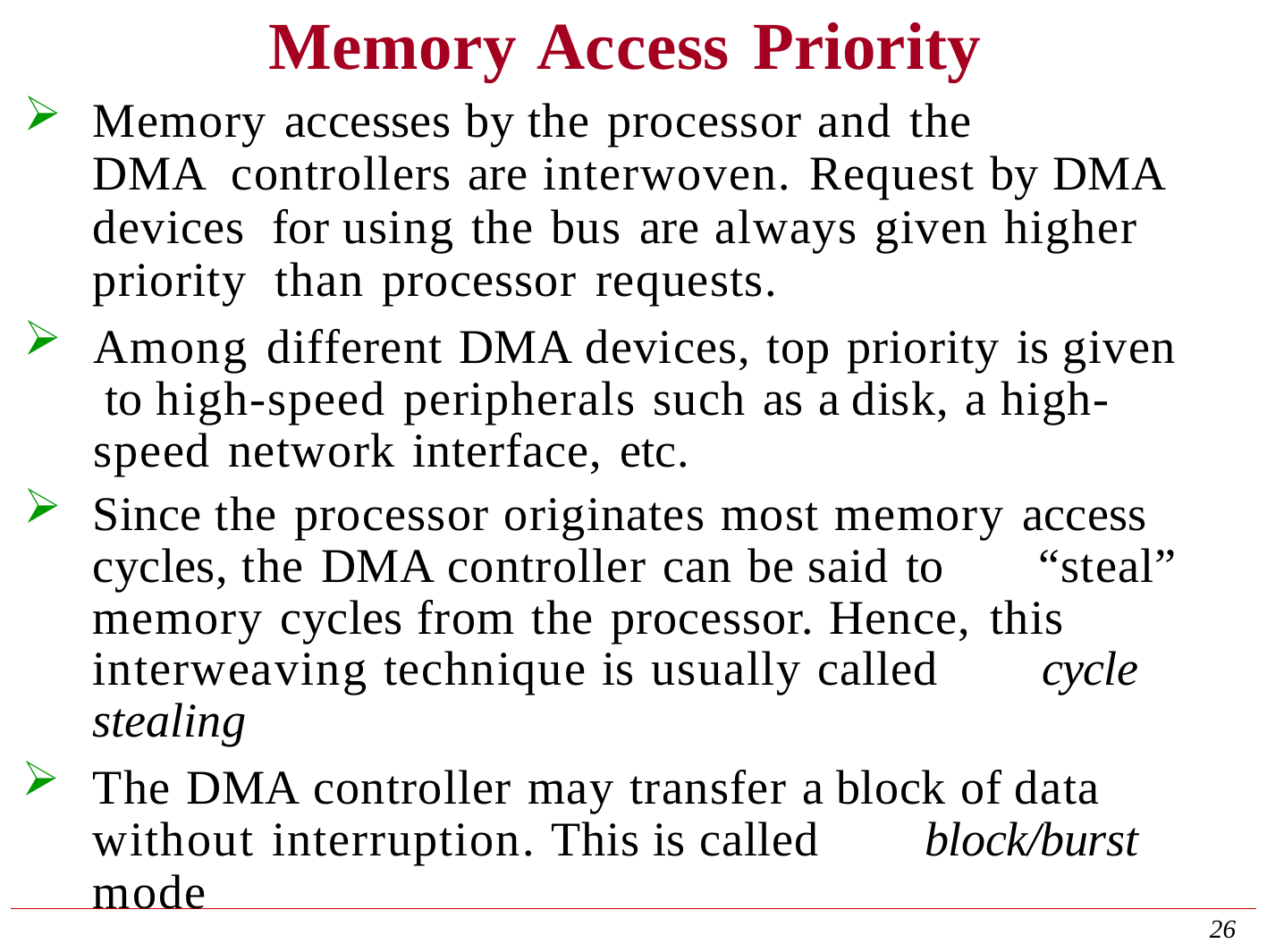

# Memory Access Priority
Memory accesses by the processor and the		DMA  controllers are interwoven. Request by DMA devices  for using the bus are always given higher	priority  than processor requests.
Among different DMA devices, top priority is given  to high-speed peripherals such as a disk, a high-  speed network interface, etc.
Since the processor originates most memory access  cycles, the DMA controller can be said to	“steal”  memory cycles from the processor. Hence, this  interweaving technique is usually called		cycle stealing
The DMA controller may transfer a block of data  without interruption. This is called	block/burst mode
26